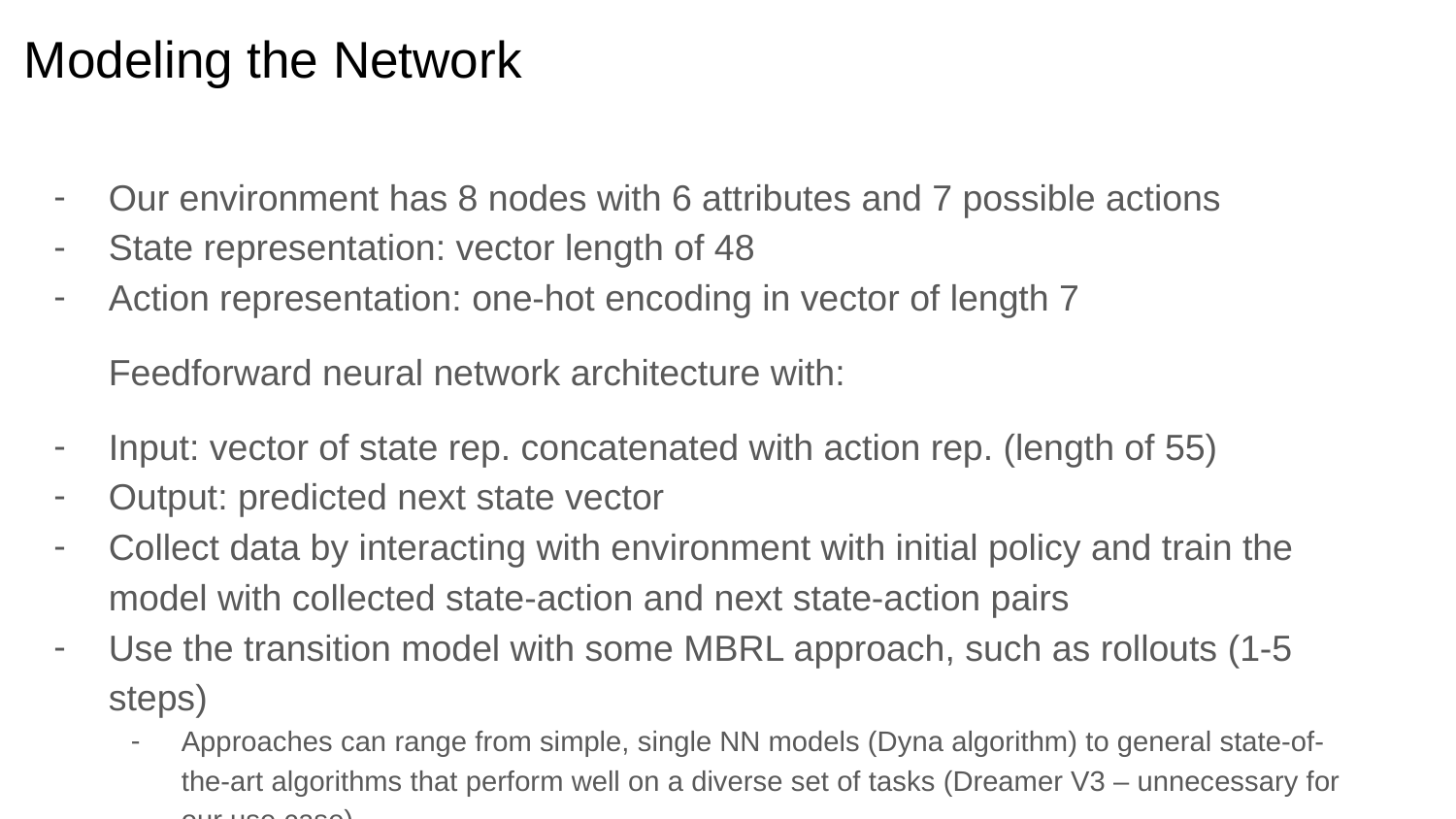

# Modeling the Network

Our environment has 8 nodes with 6 attributes and 7 possible actions
State representation: vector length of 48
Action representation: one-hot encoding in vector of length 7
Feedforward neural network architecture with:
Input: vector of state rep. concatenated with action rep. (length of 55)
Output: predicted next state vector
Collect data by interacting with environment with initial policy and train the model with collected state-action and next state-action pairs
Use the transition model with some MBRL approach, such as rollouts (1-5 steps)
Approaches can range from simple, single NN models (Dyna algorithm) to general state-of-the-art algorithms that perform well on a diverse set of tasks (Dreamer V3 – unnecessary for our use case)